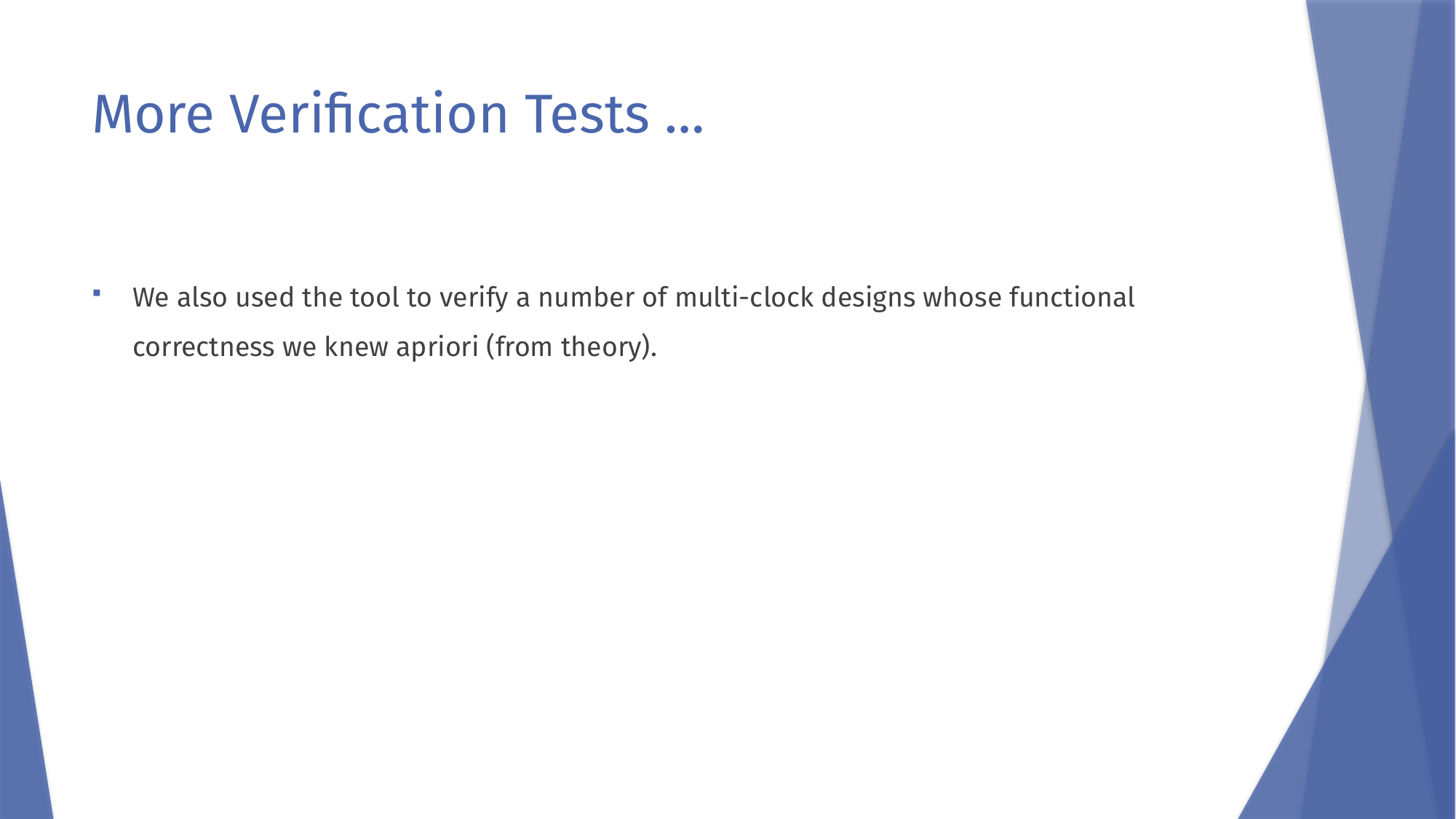

# More Verification Tests …
We also used the tool to verify a number of multi-clock designs whose functional correctness we knew apriori (from theory).